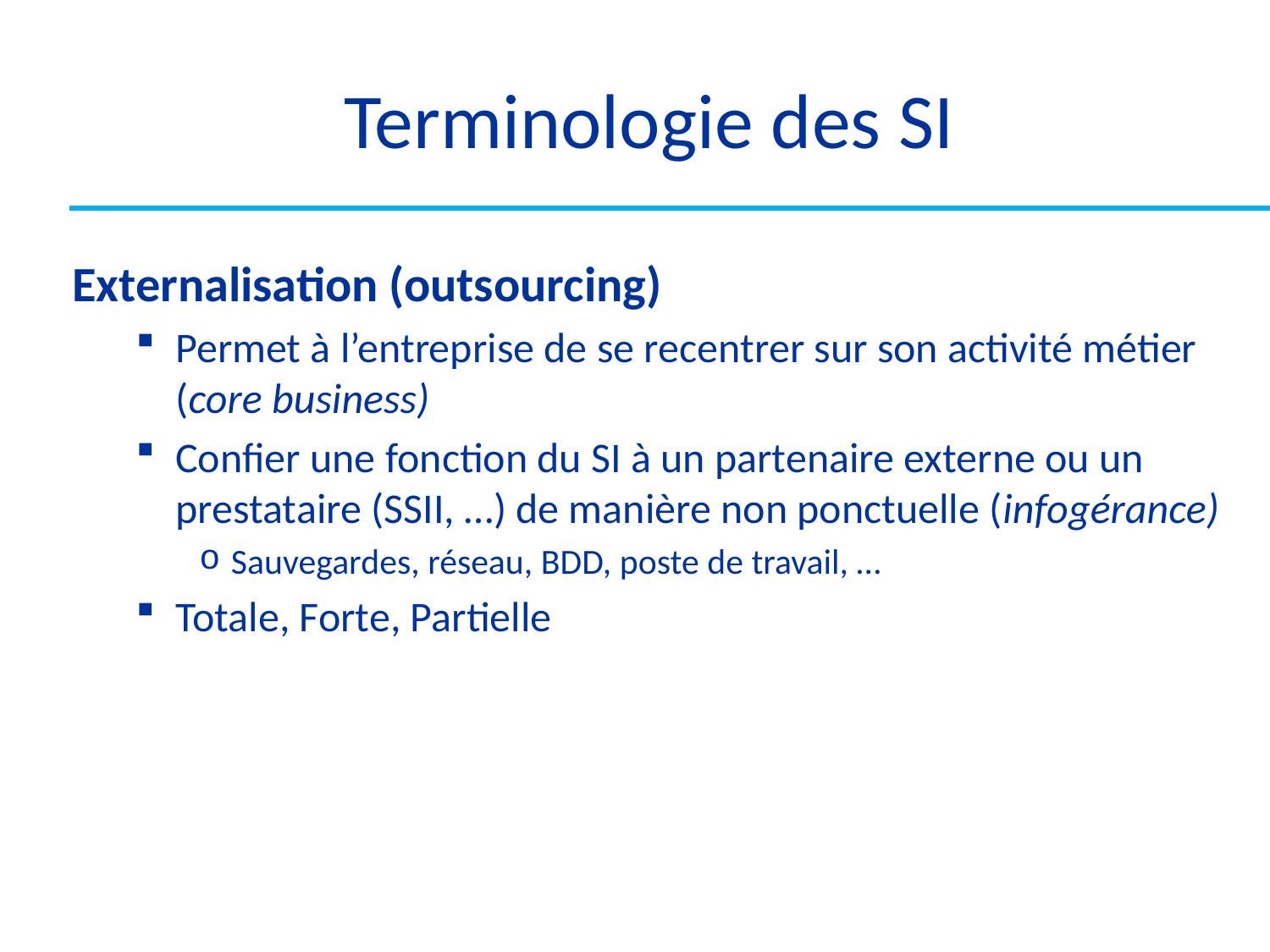

# Terminologie des SI
Externalisation (outsourcing)
Permet à l’entreprise de se recentrer sur son activité métier (core business)
Confier une fonction du SI à un partenaire externe ou un prestataire (SSII, …) de manière non ponctuelle (infogérance)
Sauvegardes, réseau, BDD, poste de travail, …
Totale, Forte, Partielle